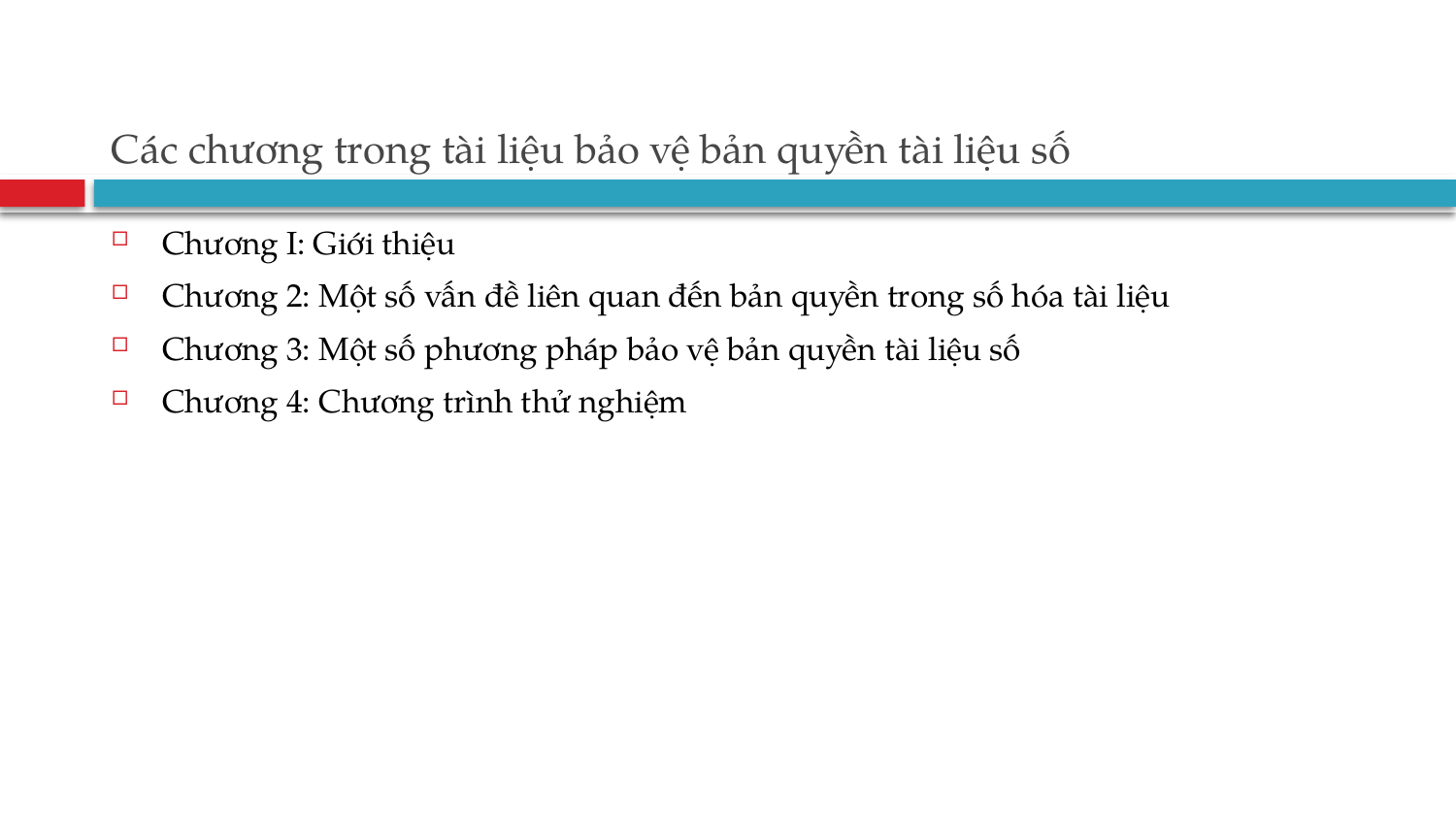

# Các chương trong tài liệu bảo vệ bản quyền tài liệu số
Chương I: Giới thiệu
Chương 2: Một số vấn đề liên quan đến bản quyền trong số hóa tài liệu
Chương 3: Một số phương pháp bảo vệ bản quyền tài liệu số
Chương 4: Chương trình thử nghiệm